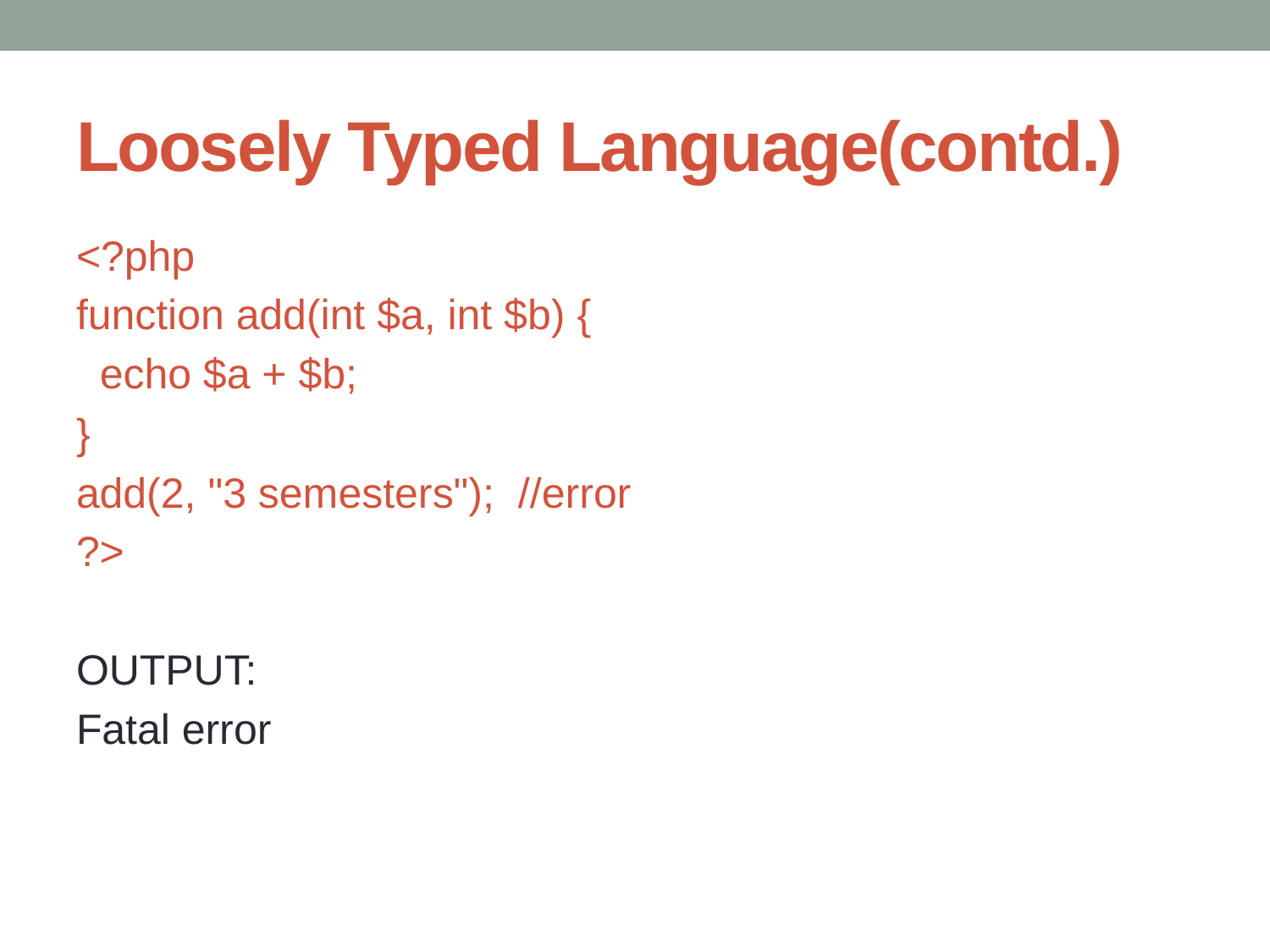

# Loosely Typed Language(contd.)
<?php
function add(int $a, int $b) {
  echo $a + $b;
}
add(2, "3 semesters");  //error
?>

OUTPUT:
Fatal error